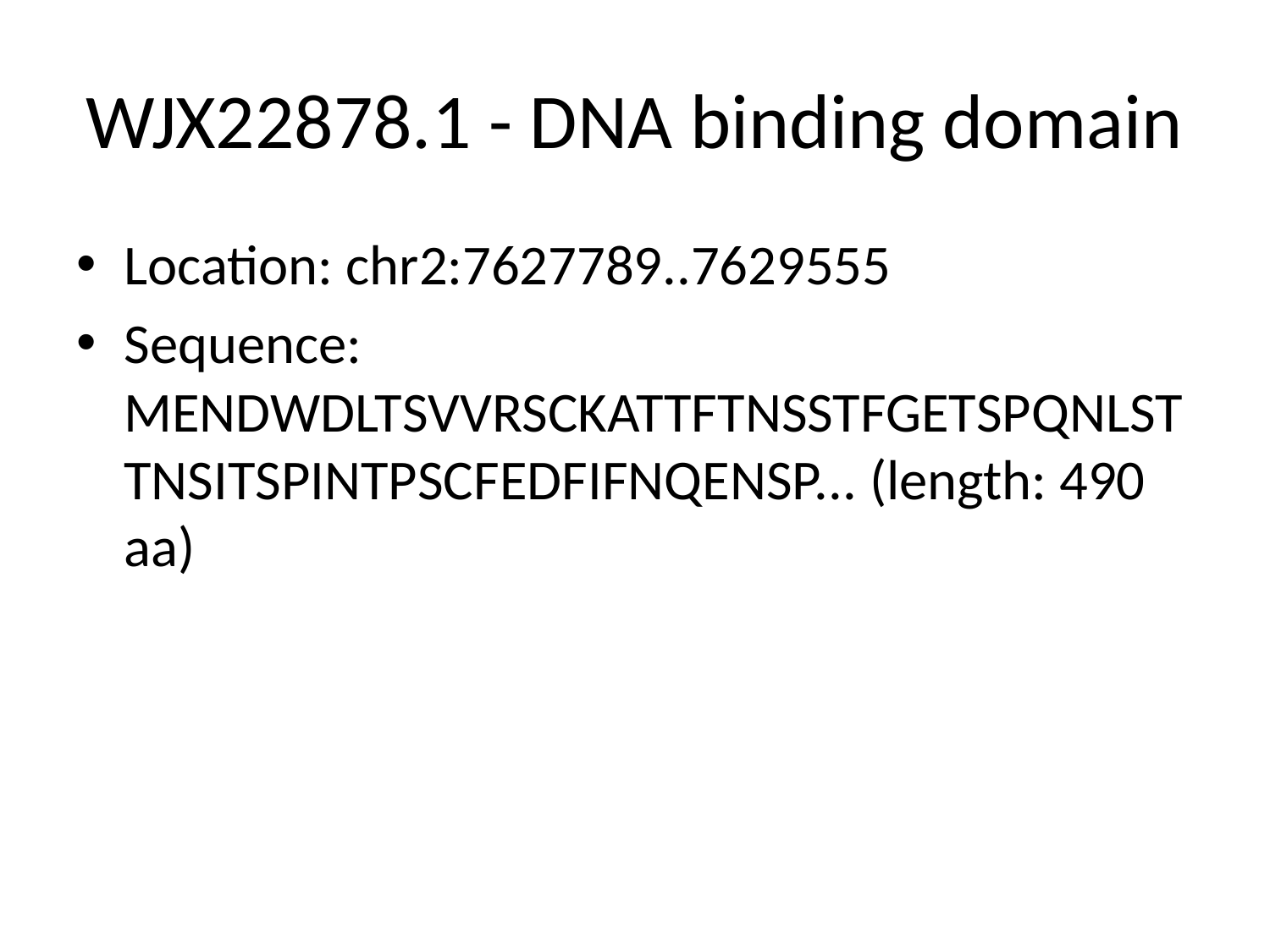

# WJX22878.1 - DNA binding domain
Location: chr2:7627789..7629555
Sequence: MENDWDLTSVVRSCKATTFTNSSTFGETSPQNLSTTNSITSPINTPSCFEDFIFNQENSP... (length: 490 aa)